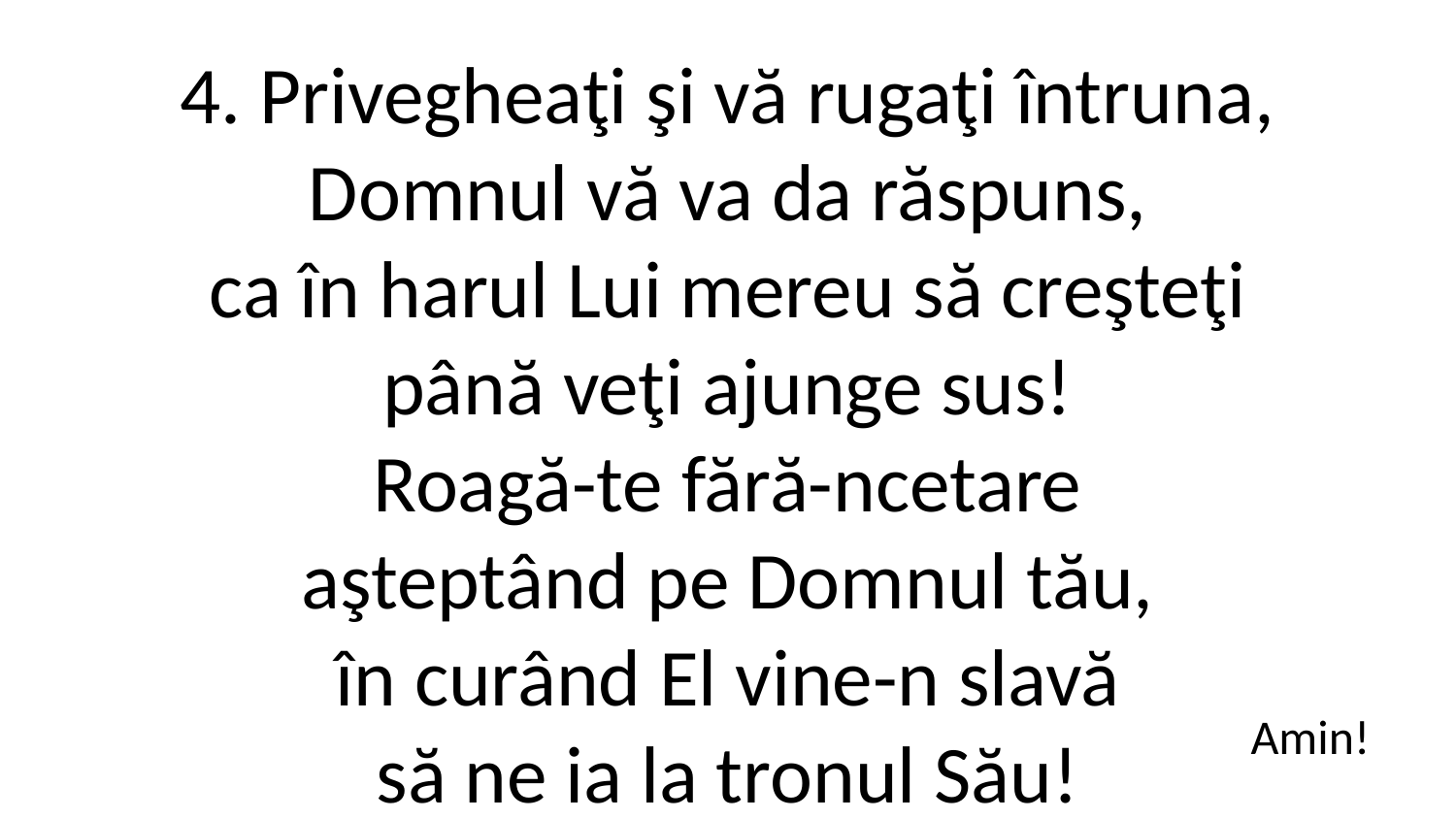

4. Privegheaţi şi vă rugaţi întruna,
Domnul vă va da răspuns,
ca în harul Lui mereu să creşteţi
până veţi ajunge sus!
Roagă-te fără-ncetare
aşteptând pe Domnul tău,
în curând El vine-n slavă
să ne ia la tronul Său!

Amin!